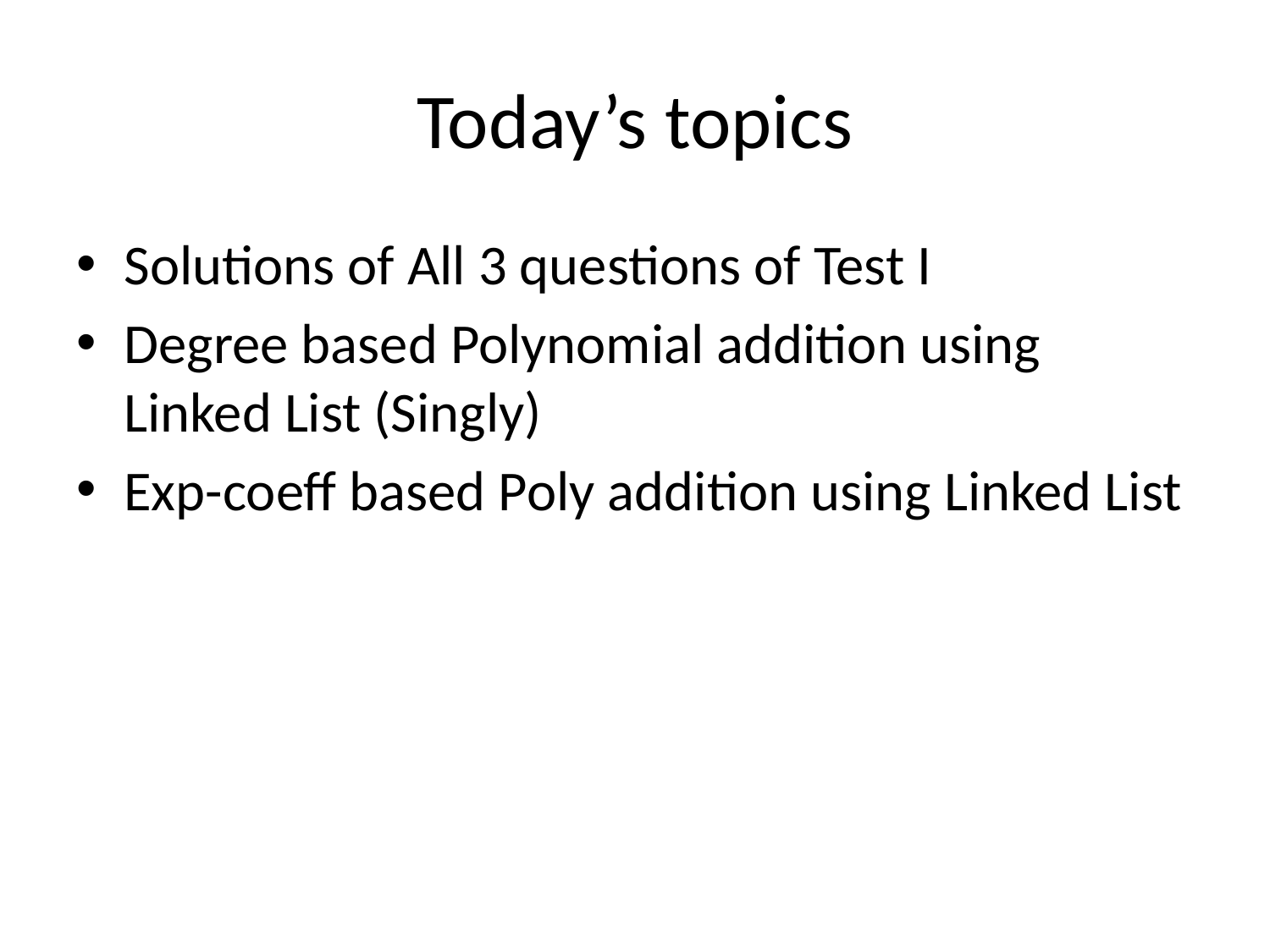

# Today’s topics
Solutions of All 3 questions of Test I
Degree based Polynomial addition using Linked List (Singly)
Exp-coeff based Poly addition using Linked List